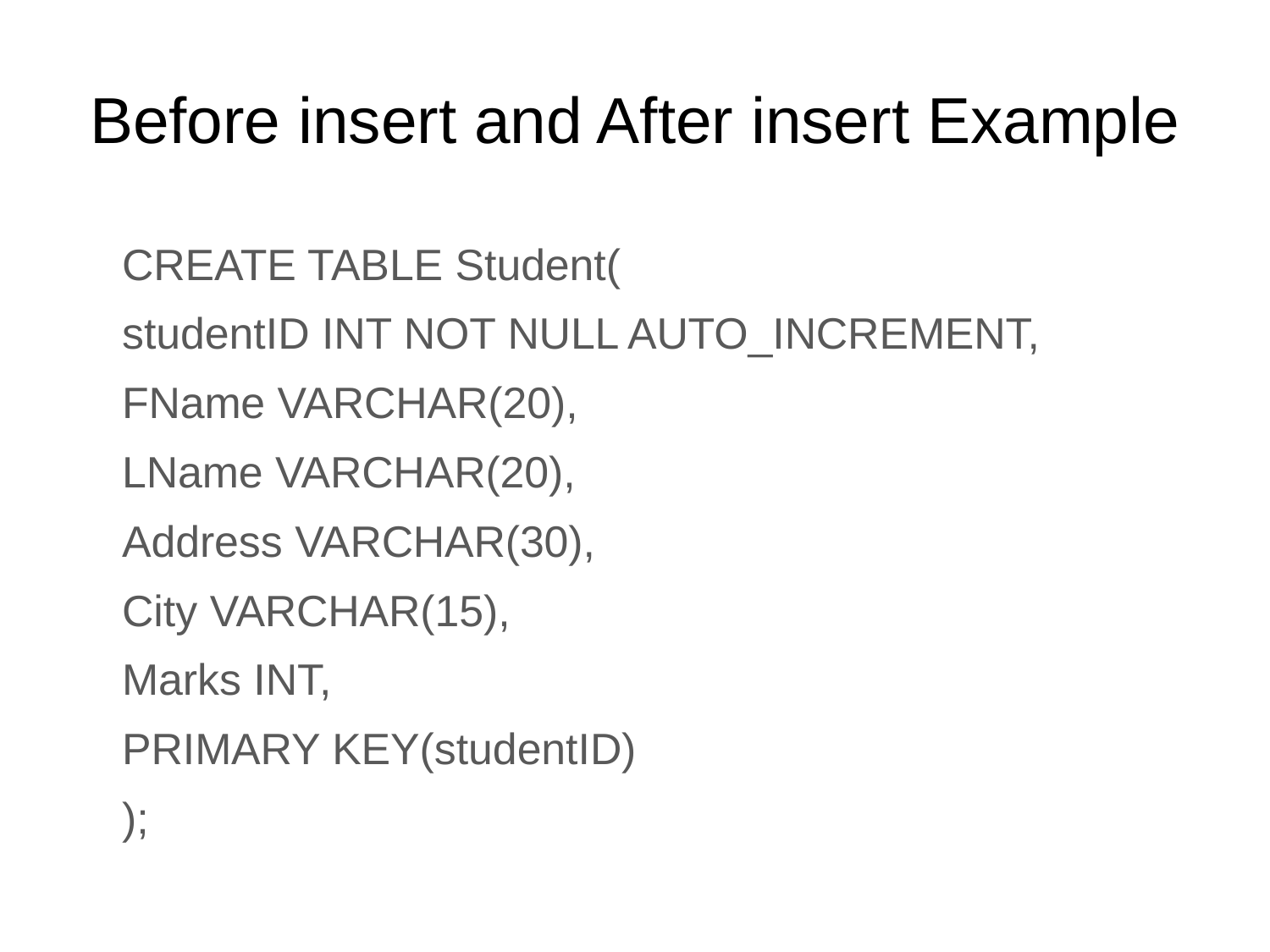

# Before insert and After insert Example
CREATE TABLE Student(
studentID INT NOT NULL AUTO_INCREMENT,
FName VARCHAR(20),
LName VARCHAR(20),
Address VARCHAR(30),
City VARCHAR(15),
Marks INT,
PRIMARY KEY(studentID)
);